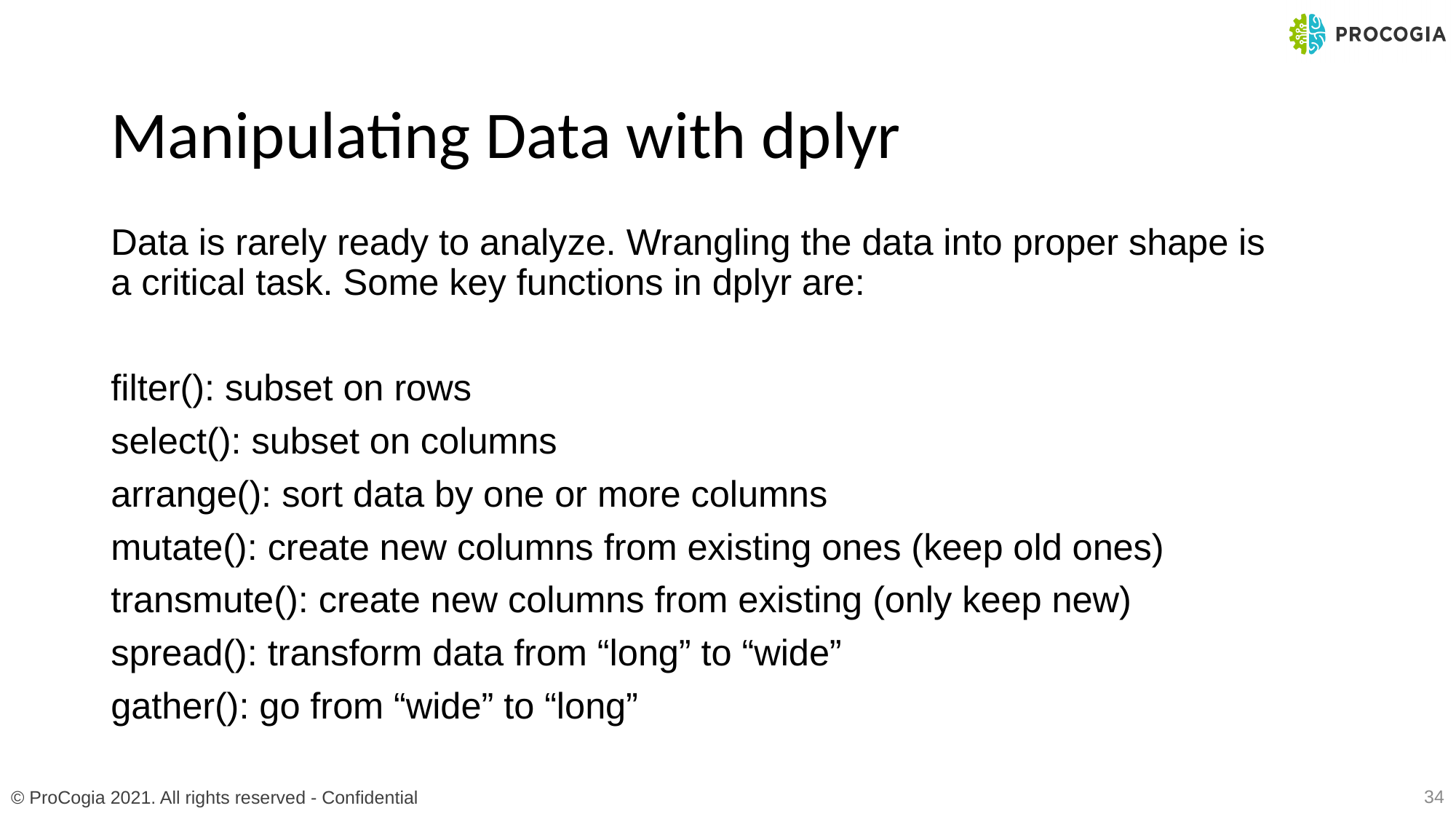

# Manipulating Data with dplyr
Data is rarely ready to analyze. Wrangling the data into proper shape is a critical task. Some key functions in dplyr are:

filter(): subset on rows
select(): subset on columns
arrange(): sort data by one or more columns
mutate(): create new columns from existing ones (keep old ones)
transmute(): create new columns from existing (only keep new)
spread(): transform data from “long” to “wide”
gather(): go from “wide” to “long”
34